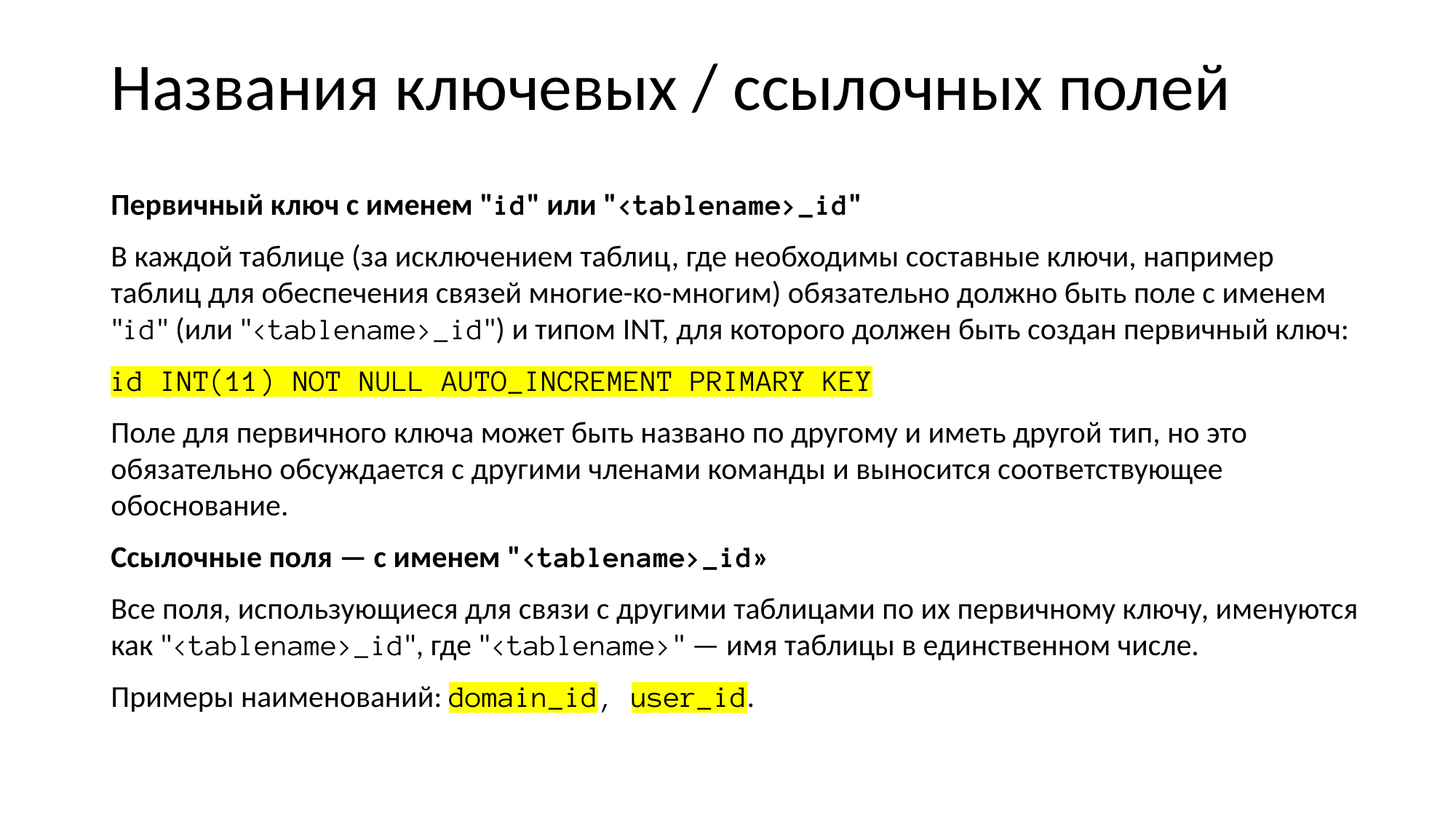

# Названия ключевых / ссылочных полей
Первичный ключ с именем "id" или "<tablename>_id"
В каждой таблице (за исключением таблиц, где необходимы составные ключи, например таблиц для обеспечения связей многие-ко-многим) обязательно должно быть поле с именем "id" (или "<tablename>_id") и типом INT, для которого должен быть создан первичный ключ:
id INT(11) NOT NULL AUTO_INCREMENT PRIMARY KEY
Поле для первичного ключа может быть названо по другому и иметь другой тип, но это обязательно обсуждается с другими членами команды и выносится соответствующее обоснование.
Ссылочные поля — с именем "<tablename>_id»
Все поля, использующиеся для связи с другими таблицами по их первичному ключу, именуются как "<tablename>_id", где "<tablename>" — имя таблицы в единственном числе.
Примеры наименований: domain_id, user_id.